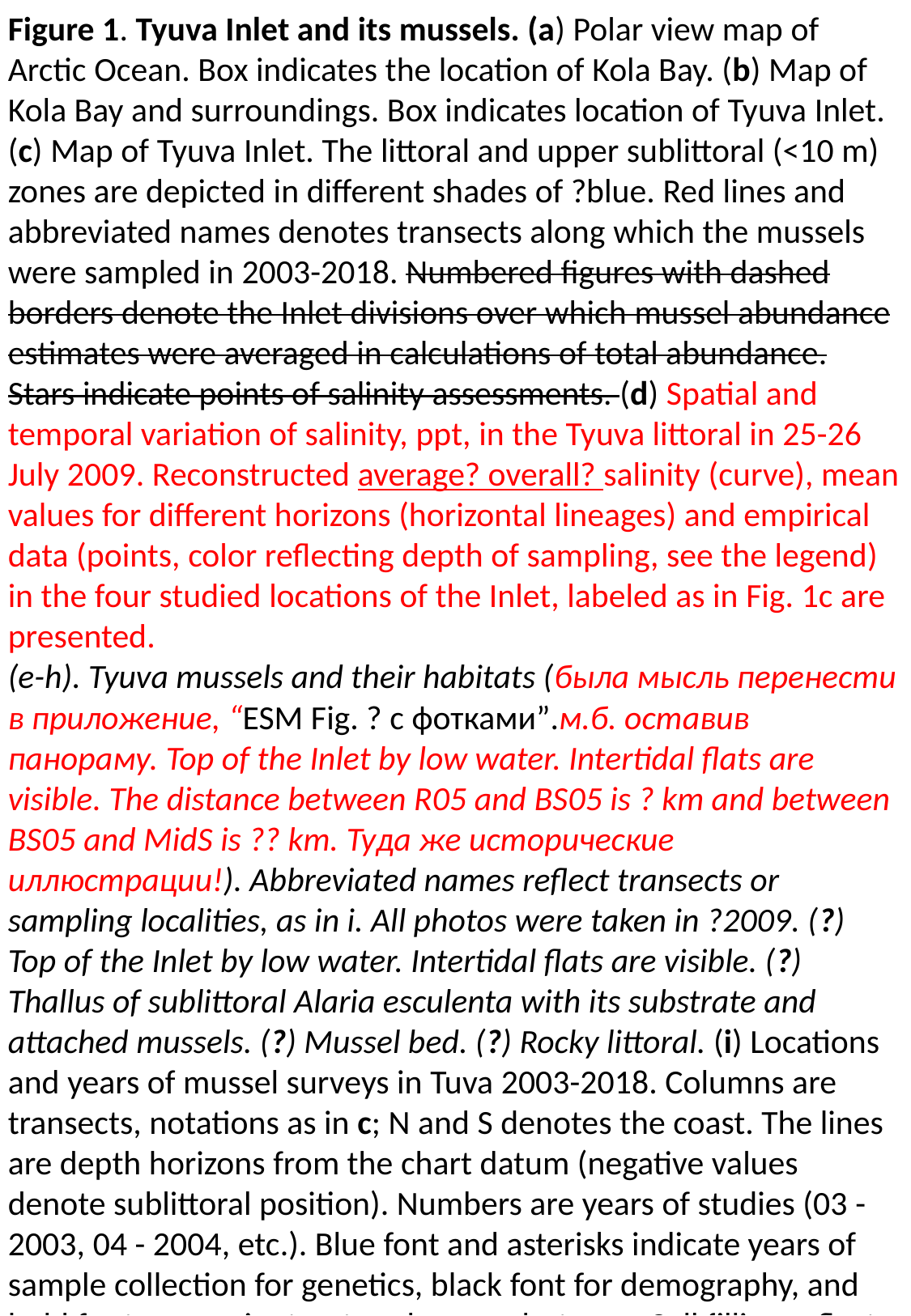

Figure 1. Tyuva Inlet and its mussels. (a) Polar view map of Arctic Ocean. Box indicates the location of Kola Bay. (b) Map of Kola Bay and surroundings. Box indicates location of Tyuva Inlet. (c) Map of Tyuva Inlet. The littoral and upper sublittoral (<10 m) zones are depicted in different shades of ?blue. Red lines and abbreviated names denotes transects along which the mussels were sampled in 2003-2018. Numbered figures with dashed borders denote the Inlet divisions over which mussel abundance estimates were averaged in calculations of total abundance. Stars indicate points of salinity assessments. (d) Spatial and temporal variation of salinity, ppt, in the Tyuva littoral in 25-26 July 2009. Reconstructed average? overall? salinity (curve), mean values for different horizons (horizontal lineages) and empirical data (points, color reflecting depth of sampling, see the legend) in the four studied locations of the Inlet, labeled as in Fig. 1c are presented.
(e-h). Tyuva mussels and their habitats (была мысль перенести в приложение, “ESM Fig. ? с фотками”.м.б. оставив панораму. Top of the Inlet by low water. Intertidal flats are visible. The distance between R05 and BS05 is ? km and between BS05 and MidS is ?? km. Туда же исторические иллюстрации!). Abbreviated names reflect transects or sampling localities, as in i. All photos were taken in ?2009. (?) Top of the Inlet by low water. Intertidal flats are visible. (?) Thallus of sublittoral Alaria esculenta with its substrate and attached mussels. (?) Mussel bed. (?) Rocky littoral. (i) Locations and years of mussel surveys in Tuva 2003-2018. Columns are transects, notations as in c; N and S denotes the coast. The lines are depth horizons from the chart datum (negative values denote sublittoral position). Numbers are years of studies (03 - 2003, 04 - 2004, etc.). Blue font and asterisks indicate years of sample collection for genetics, black font for demography, and bold for taxonomic structure by morphotypes. Cell filling reflects mussel habitat. ?Pink- littoral sandbanks, ?orange– sublittoral kelp forests, ?gray - rocky littoral, ?blue - mussel bed habitat. (Это можно сделать и отдельной таблицей, тогда как заливку клеток (местообитания) делать?